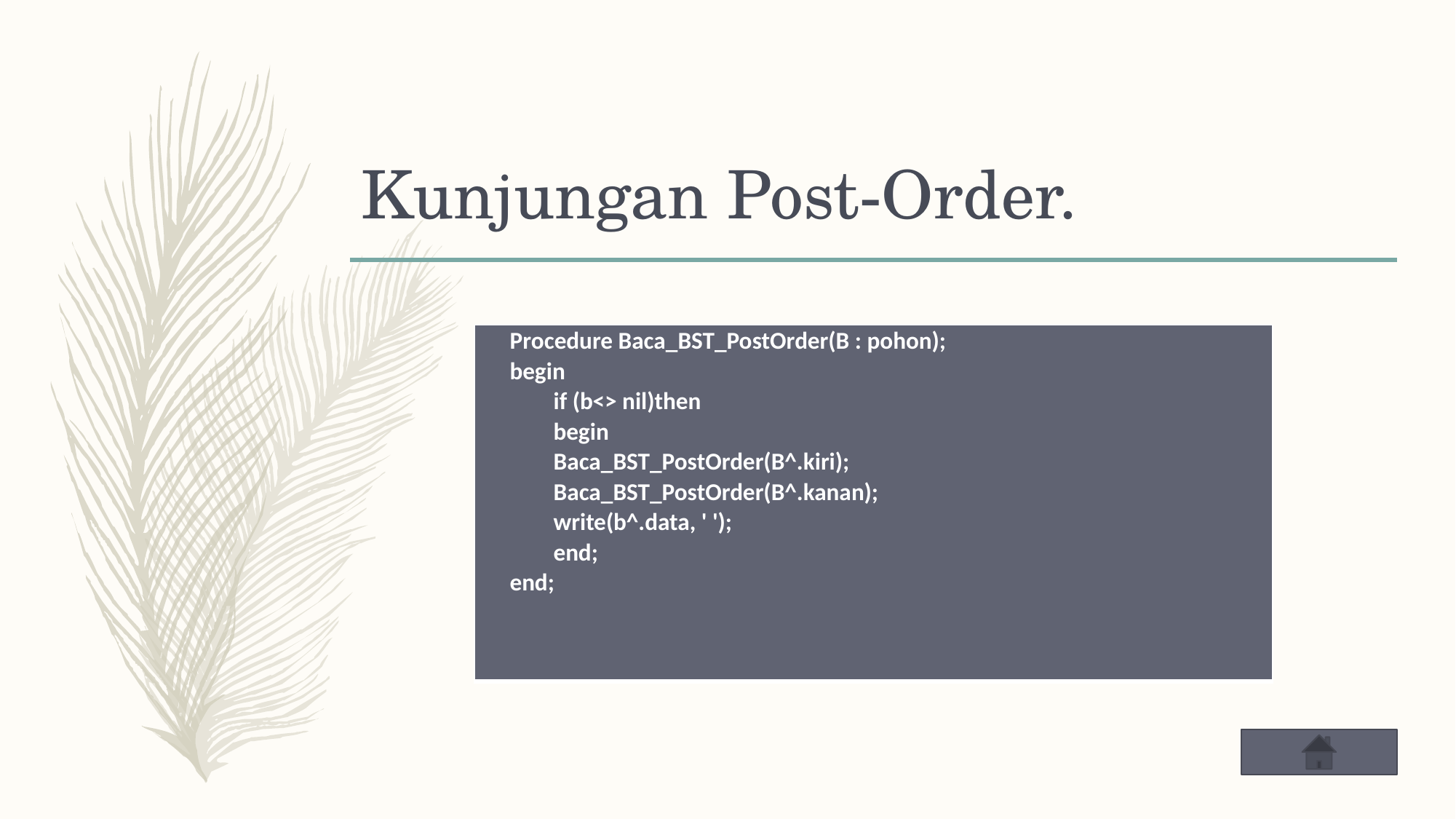

# Kunjungan Post-Order.
| Procedure Baca\_BST\_PostOrder(B : pohon); begin if (b<> nil)then begin Baca\_BST\_PostOrder(B^.kiri); Baca\_BST\_PostOrder(B^.kanan); write(b^.data, ' '); end; end; |
| --- |